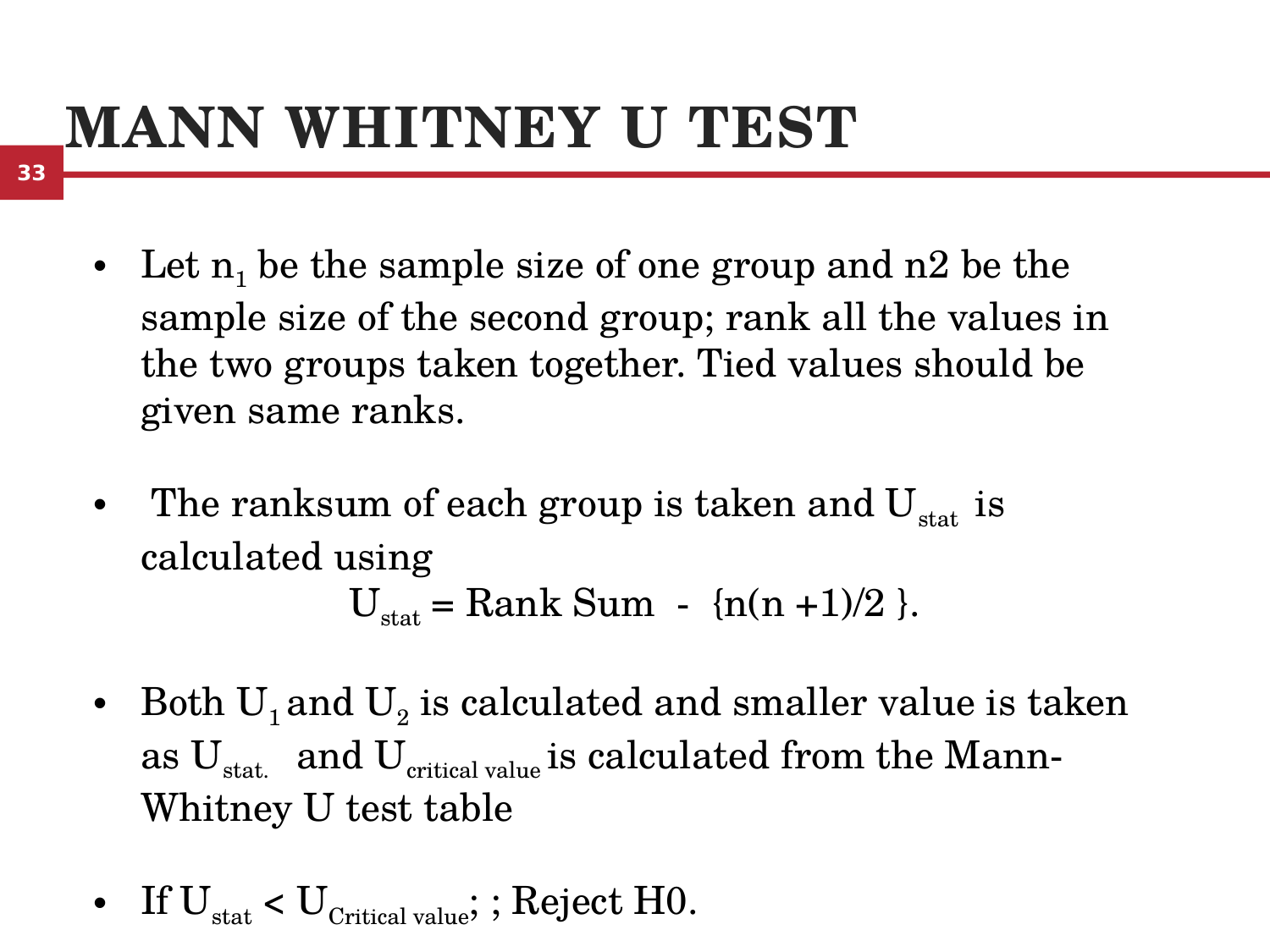

# Mann Whitney U Test
Let n1 be the sample size of one group and n2 be the sample size of the second group; rank all the values in the two groups taken together. Tied values should be given same ranks.

 The ranksum of each group is taken and Ustat  is calculated using
 Ustat = Rank Sum  -  {n(n +1)/2 }.

Both U1 and U2 is calculated and smaller value is taken as Ustat.   and Ucritical value is calculated from the Mann- Whitney U test table

If Ustat < UCritical value; ; Reject H0.